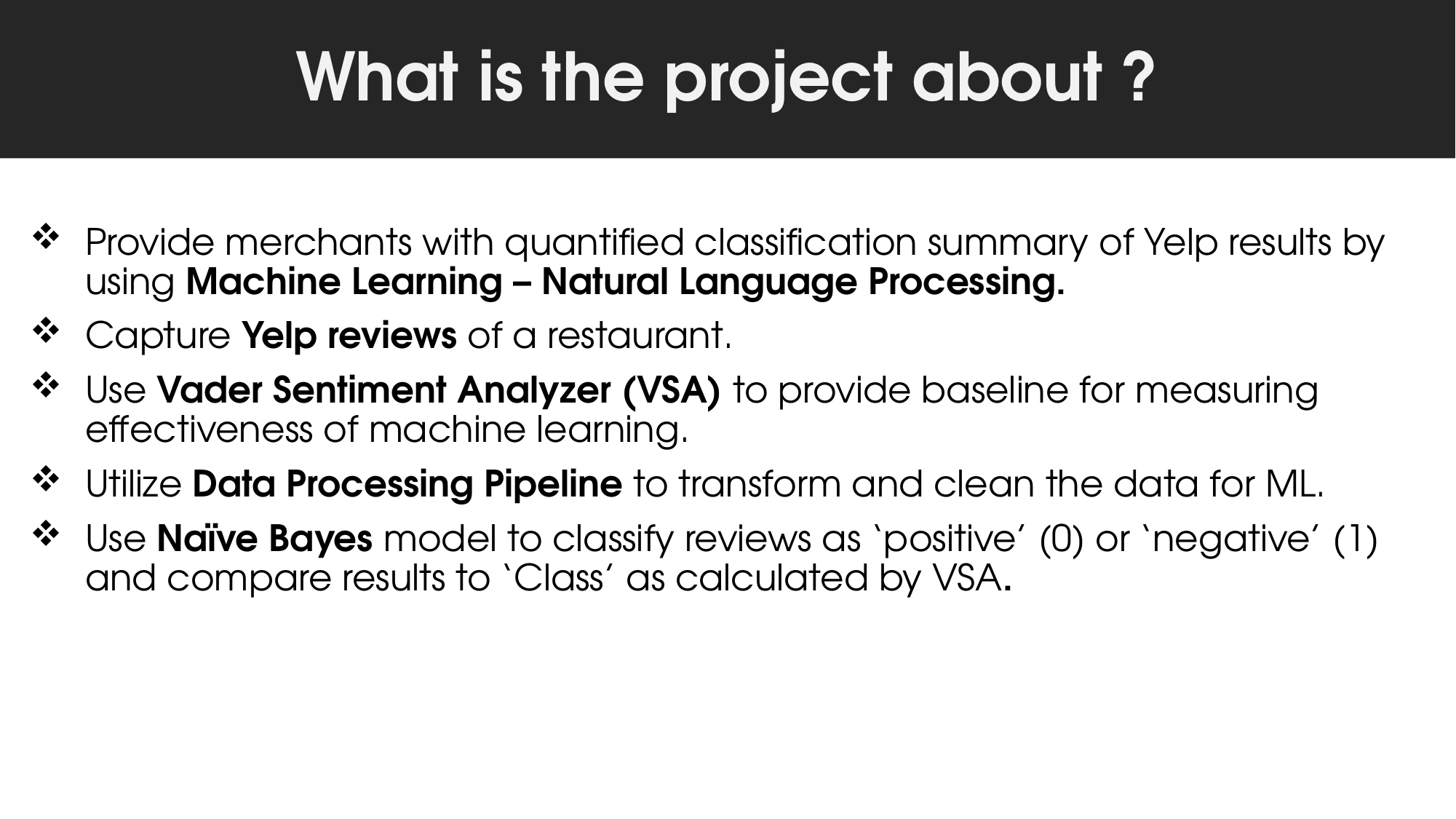

# What is the project about ?
Provide merchants with quantified classification summary of Yelp results by using Machine Learning – Natural Language Processing.
Capture Yelp reviews of a restaurant.
Use Vader Sentiment Analyzer (VSA) to provide baseline for measuring effectiveness of machine learning.
Utilize Data Processing Pipeline to transform and clean the data for ML.
Use Naïve Bayes model to classify reviews as ‘positive’ (0) or ‘negative’ (1) and compare results to ‘Class’ as calculated by VSA.